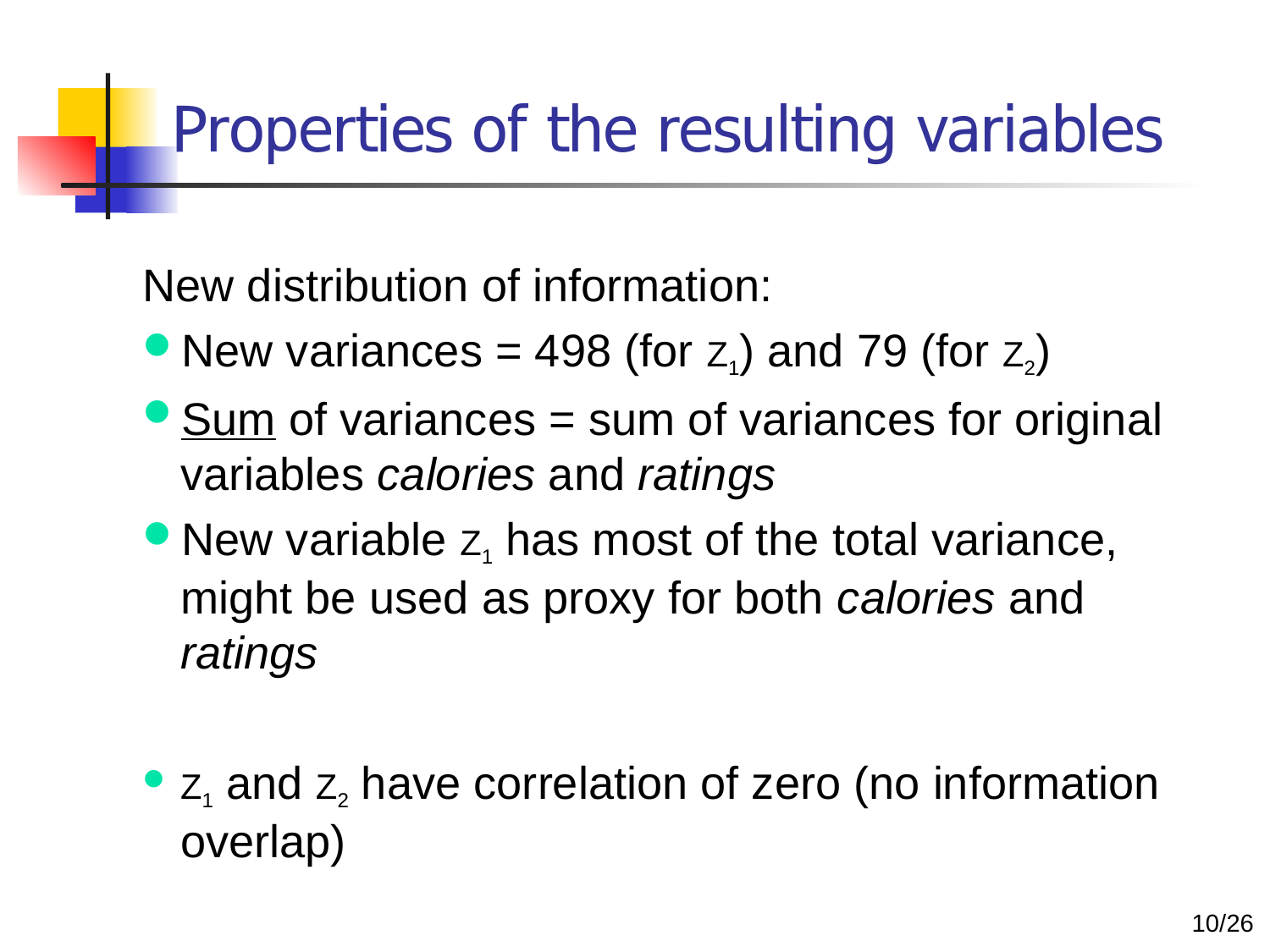

# Properties of the resulting variables
New distribution of information:
New variances = 498 (for Z1) and 79 (for Z2)
Sum of variances = sum of variances for original variables calories and ratings
New variable Z1 has most of the total variance, might be used as proxy for both calories and ratings

Z1 and Z2 have correlation of zero (no information overlap)

10/26